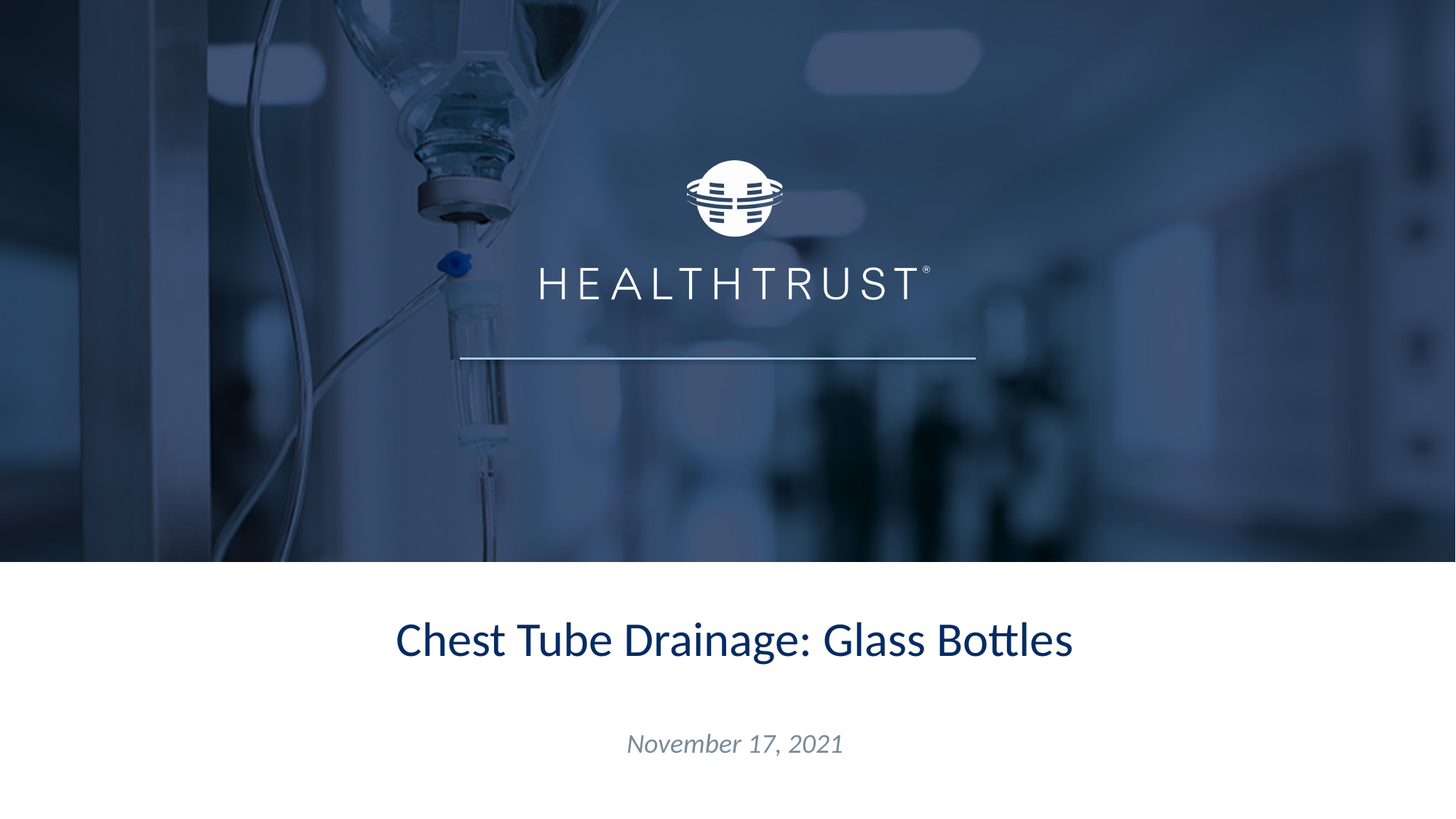

Chest Tube Drainage: Glass Bottles
November 17, 2021